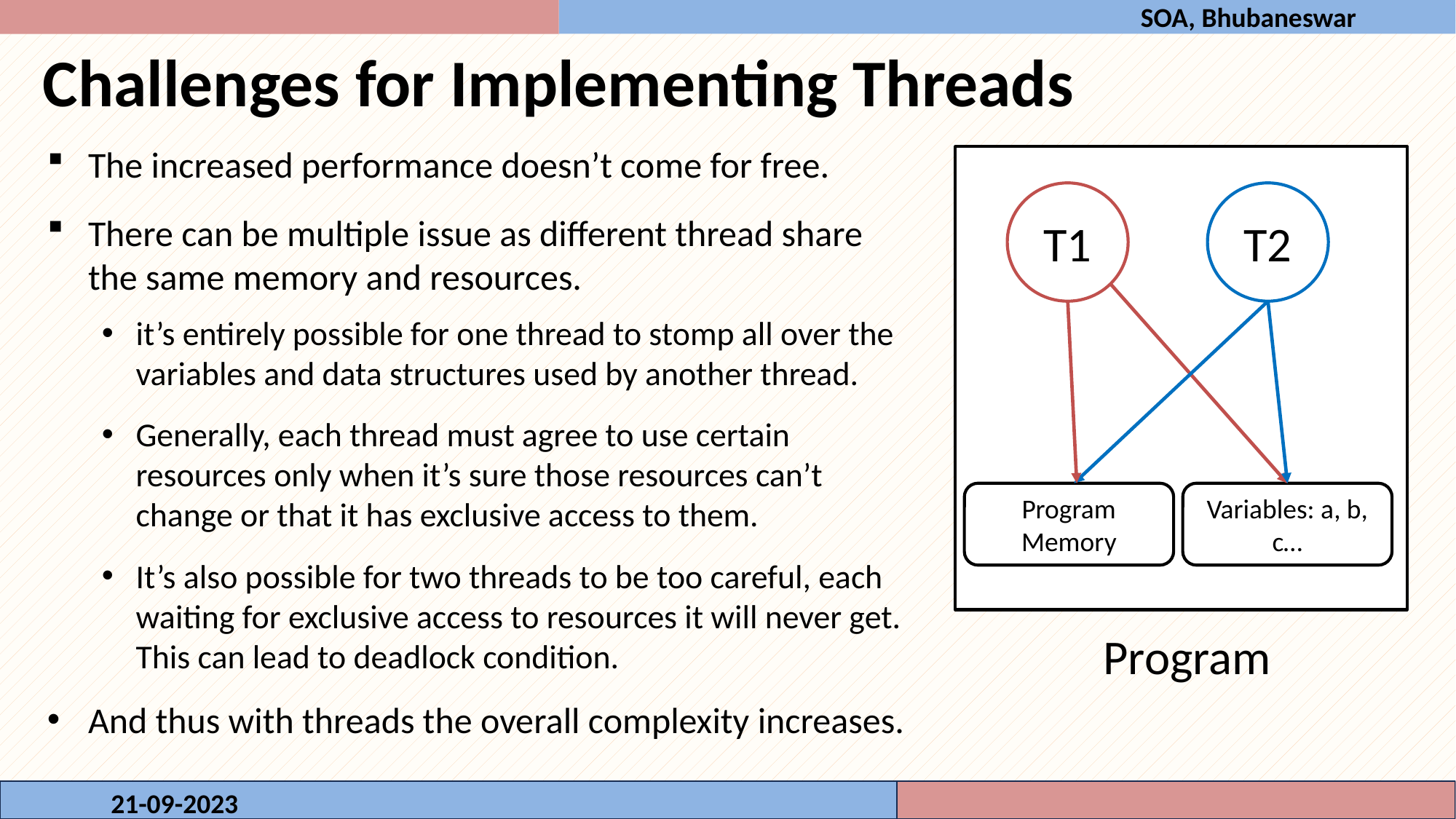

SOA, Bhubaneswar

Challenges for Implementing Threads
The increased performance doesn’t come for free.

There can be multiple issue as different thread share the same memory and resources.

it’s entirely possible for one thread to stomp all over the variables and data structures used by another thread.

Generally, each thread must agree to use certain resources only when it’s sure those resources can’t change or that it has exclusive access to them.

It’s also possible for two threads to be too careful, each waiting for exclusive access to resources it will never get. This can lead to deadlock condition.

And thus with threads the overall complexity increases.

T1
T2
Program Memory
Variables: a, b, c…
Program
21-09-2023